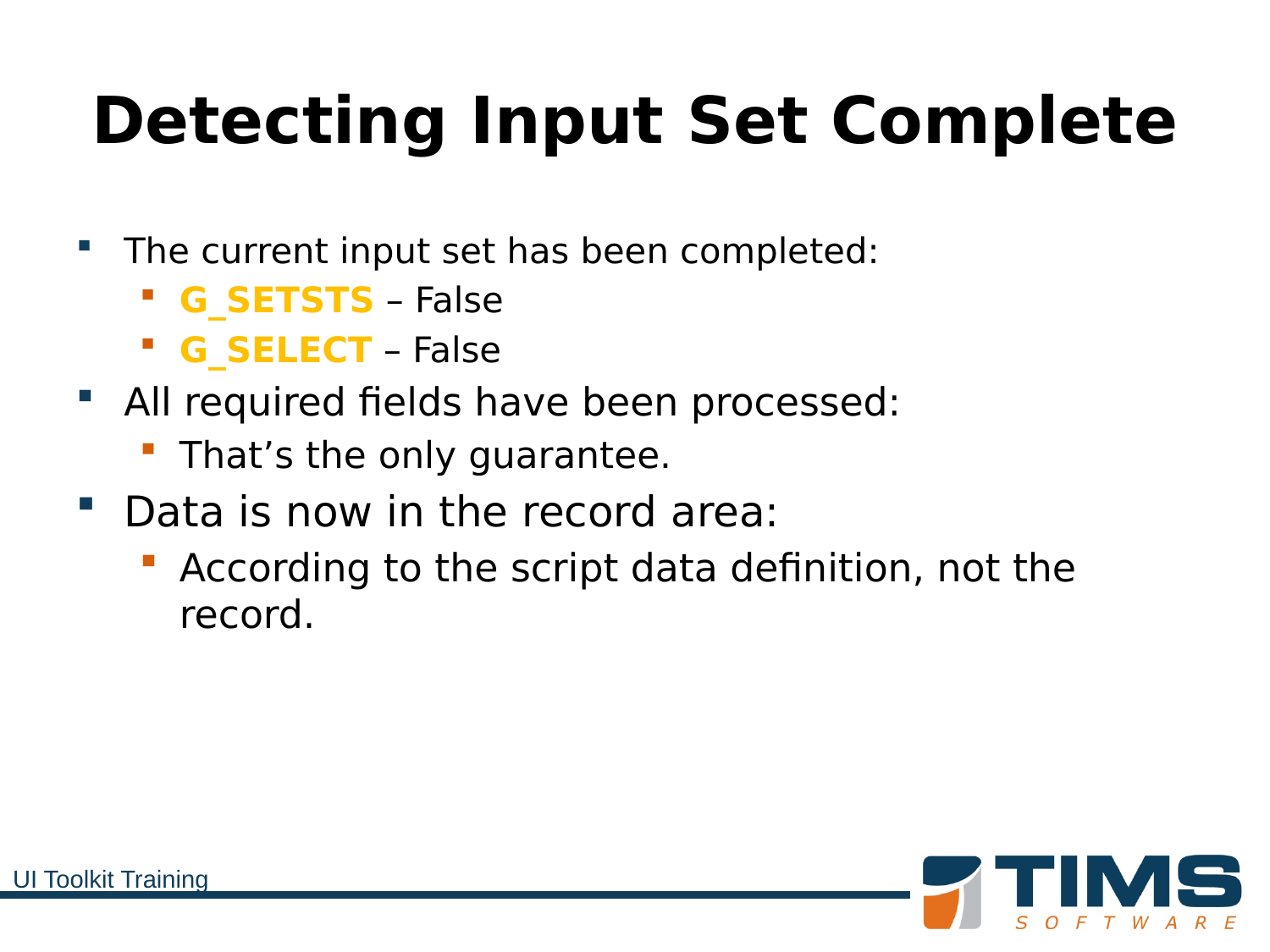

# Detecting Input Set Complete
The current input set has been completed:
G_SETSTS – False
G_SELECT – False
All required fields have been processed:
That’s the only guarantee.
Data is now in the record area:
According to the script data definition, not the record.
UI Toolkit Training